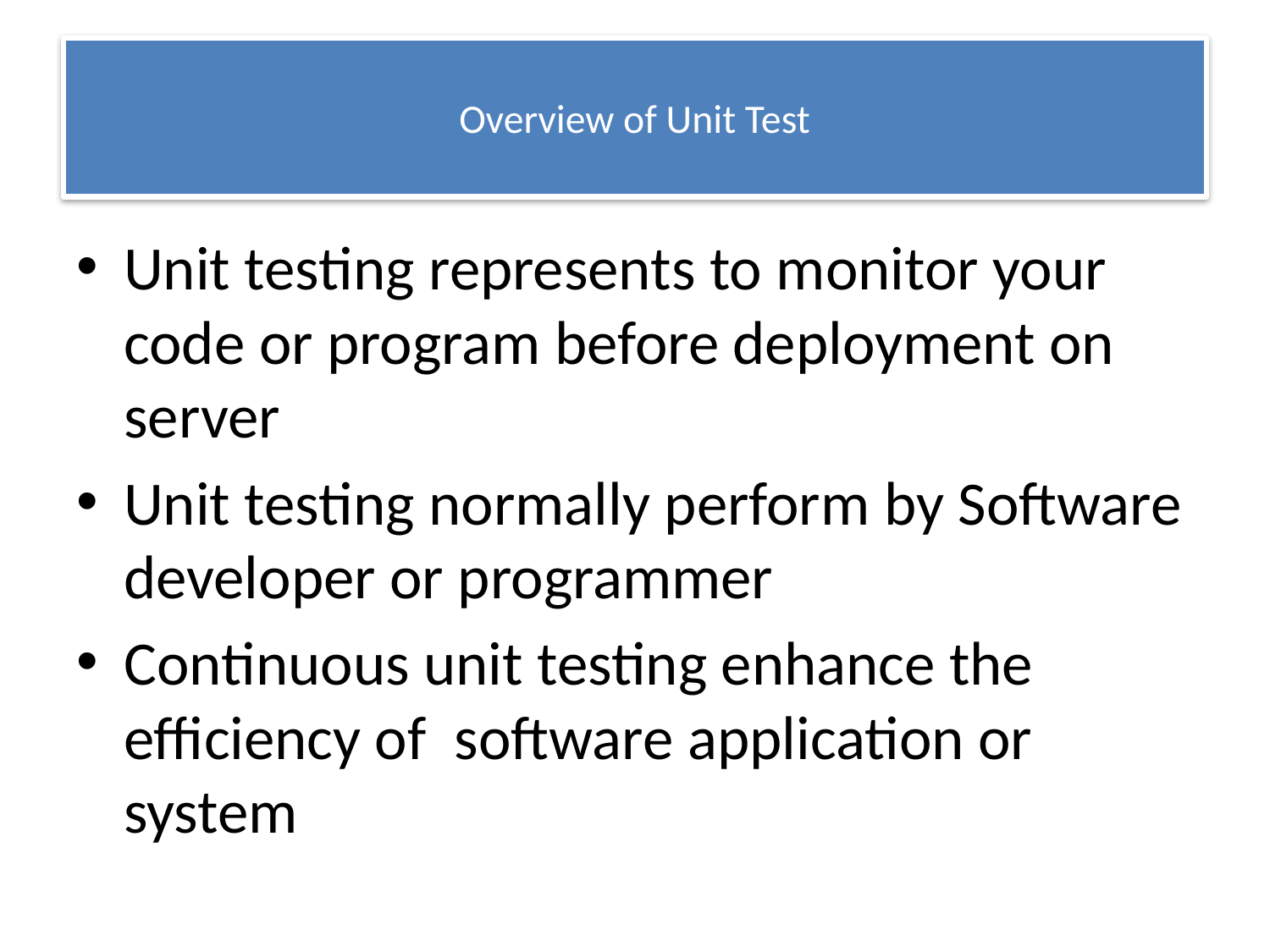

# Overview of Unit Test
Unit testing represents to monitor your code or program before deployment on server
Unit testing normally perform by Software developer or programmer
Continuous unit testing enhance the efficiency of  software application or system